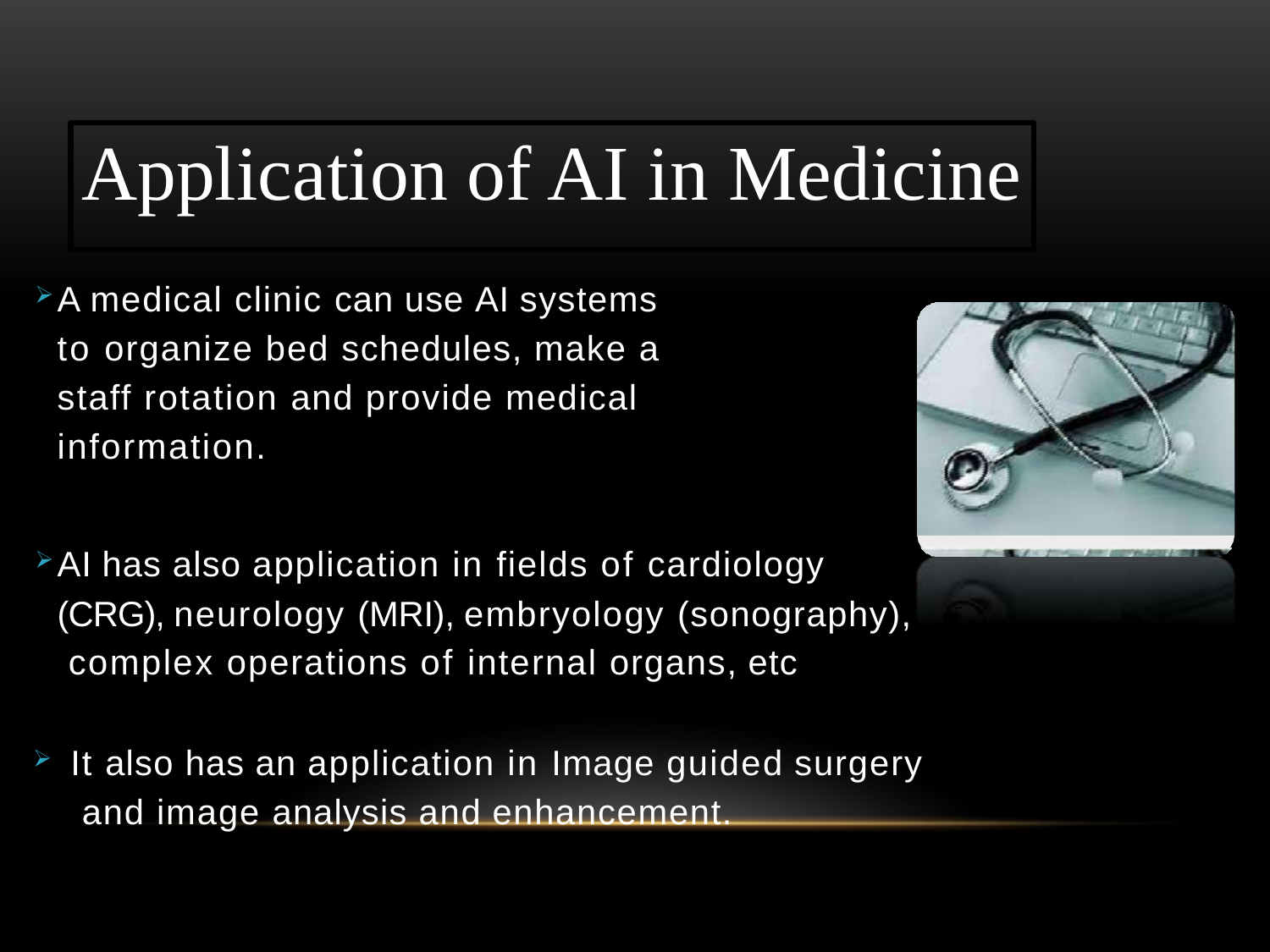

Application of AI in Medicine
A medical clinic can use AI systems  to organize bed schedules, make a  staff rotation and provide medical  information.

AI has also application in fields of cardiology  (CRG), neurology (MRI), embryology (sonography),  complex operations of internal organs, etc

It also has an application in Image guided surgery  and image analysis and enhancement.